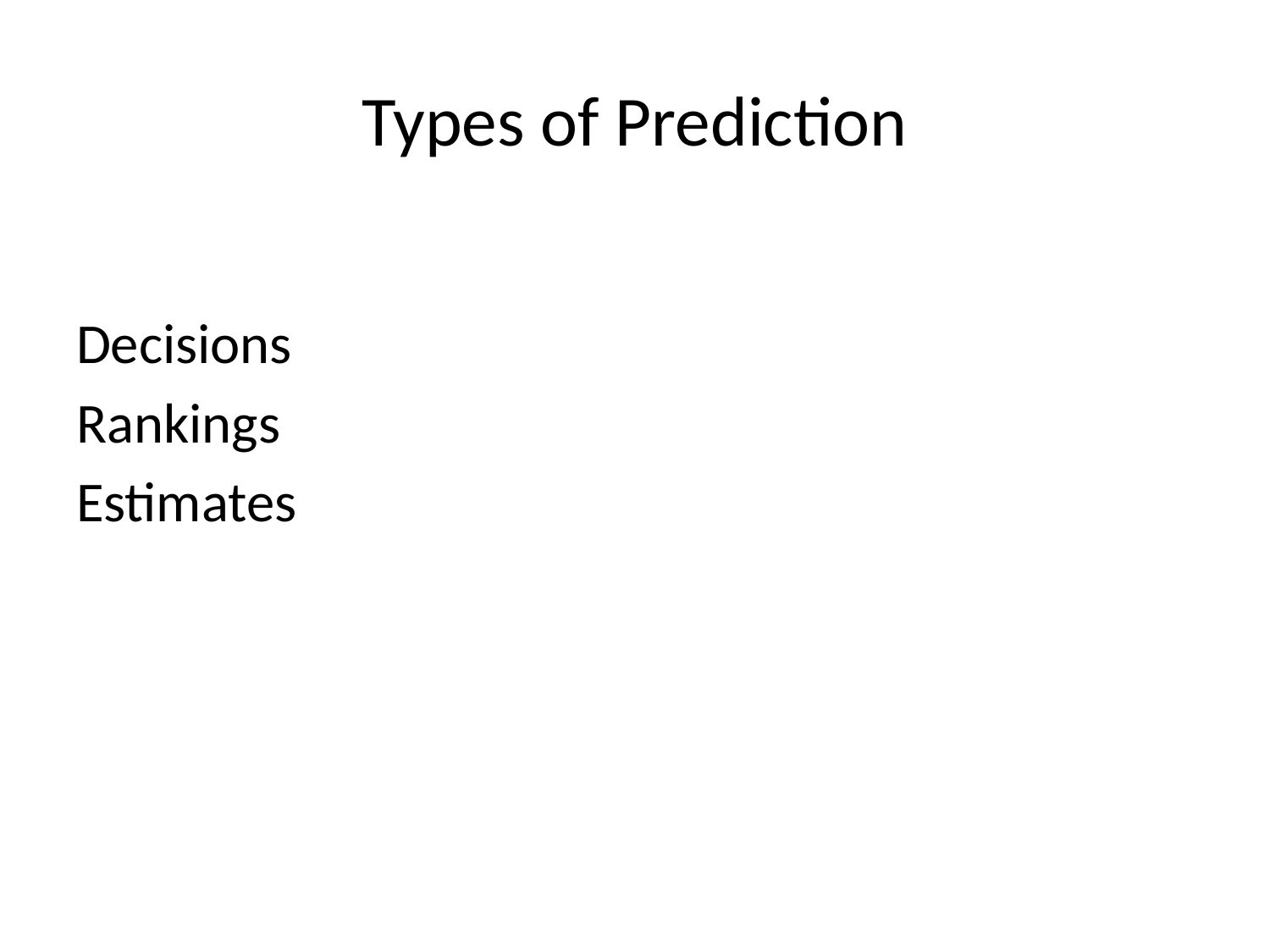

# Types of Prediction

Decisions
Rankings
Estimates